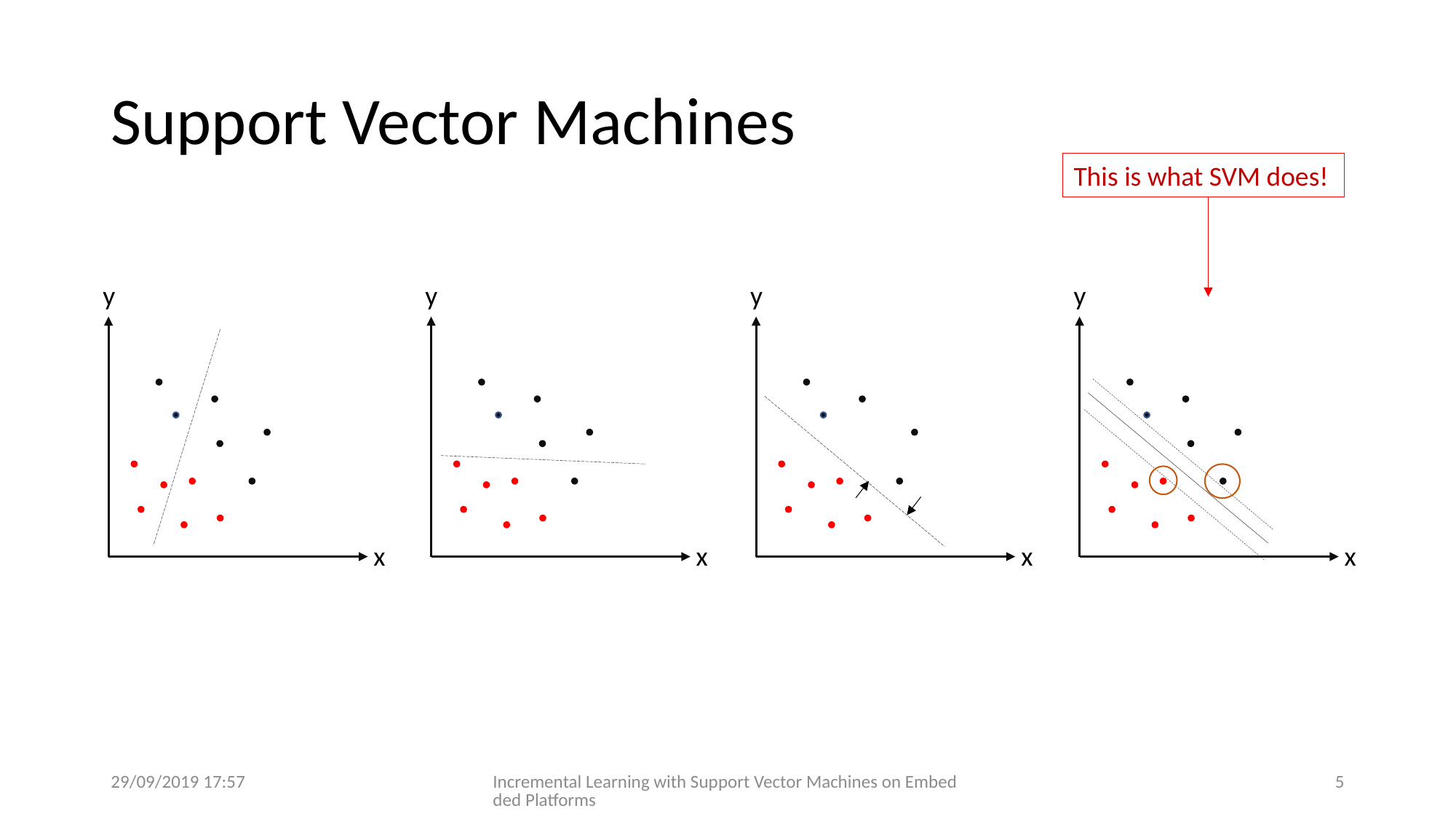

# Support Vector Machines
This is what SVM does!
y
y
y
y

x
x
x
x
29/09/2019 17:57
Incremental Learning with Support Vector Machines on Embedded Platforms
5